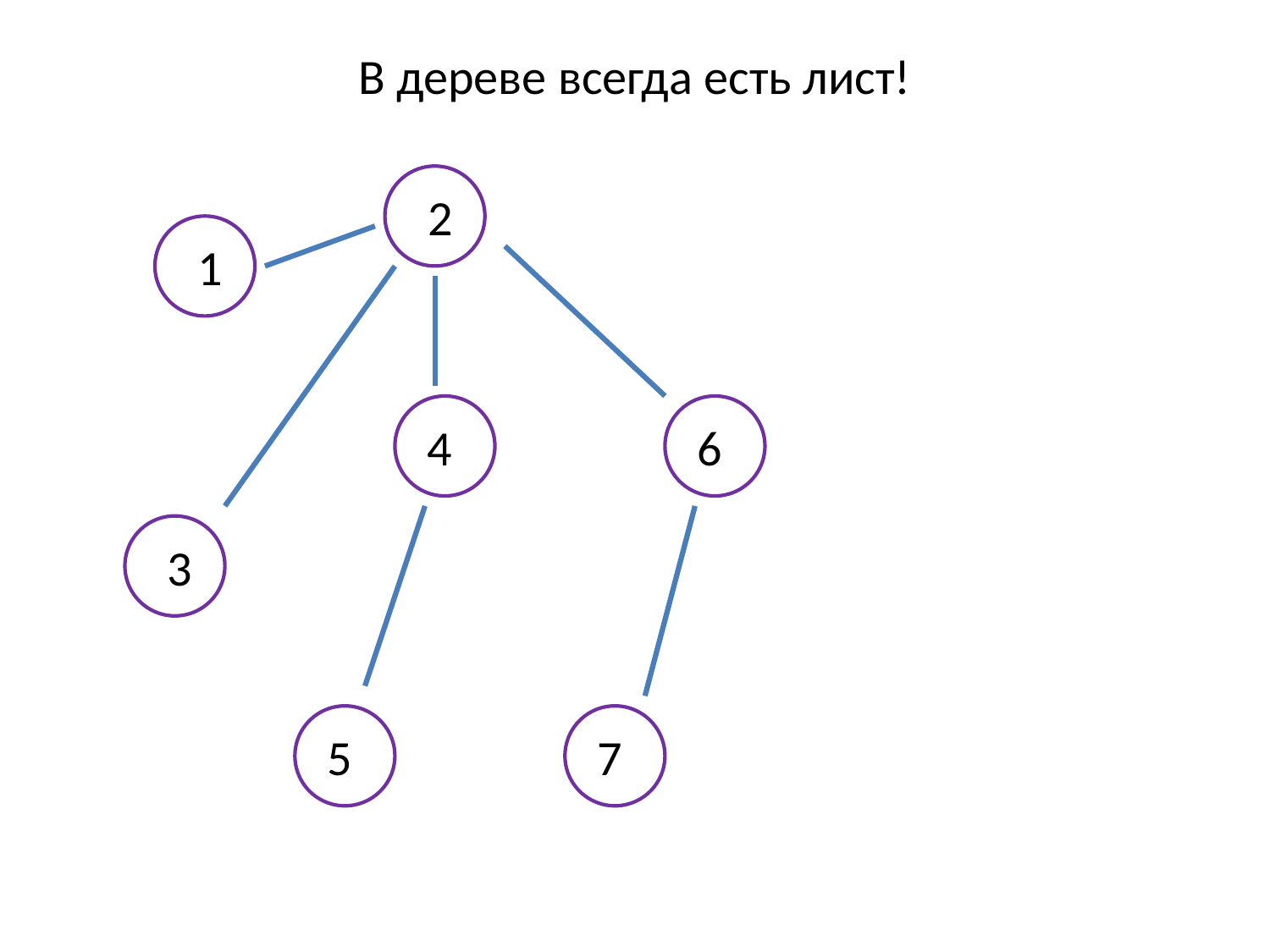

В дереве всегда есть лист!

2

1

4
6

3

5
7